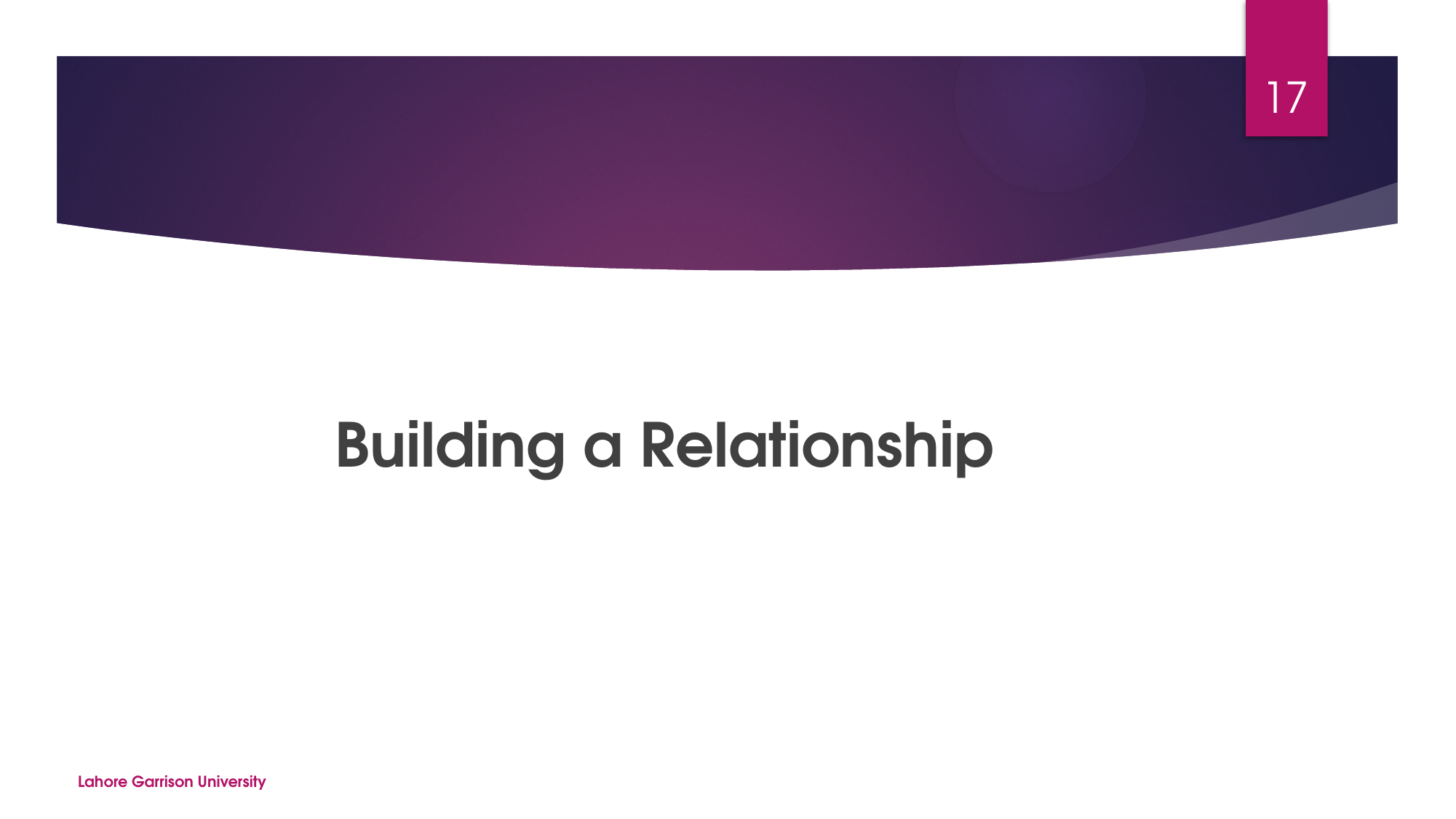

17
#

Building a Relationship
Lahore Garrison University